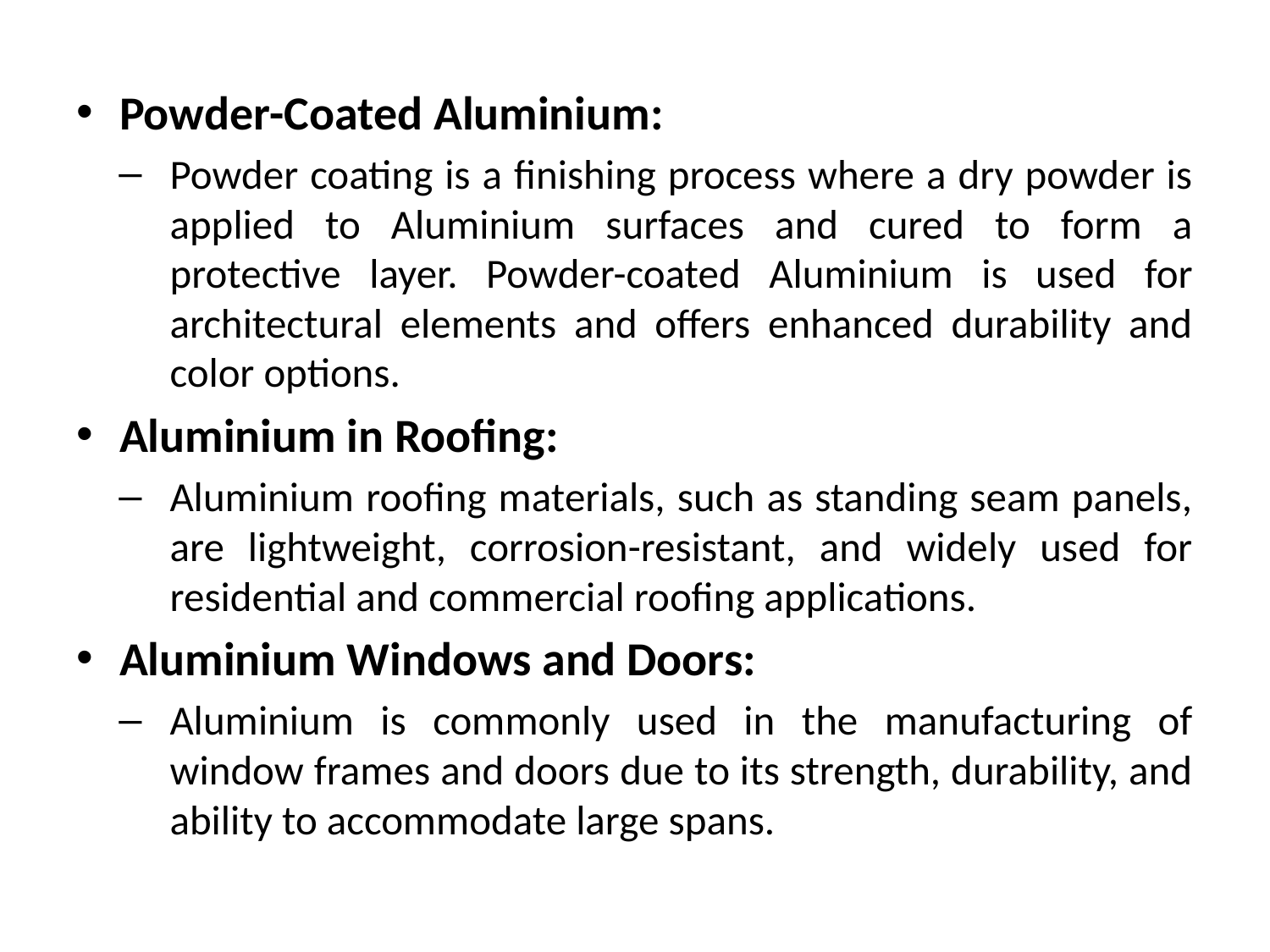

Powder-Coated Aluminium:
Powder coating is a finishing process where a dry powder is applied to Aluminium surfaces and cured to form a protective layer. Powder-coated Aluminium is used for architectural elements and offers enhanced durability and color options.
Aluminium in Roofing:
Aluminium roofing materials, such as standing seam panels, are lightweight, corrosion-resistant, and widely used for residential and commercial roofing applications.
Aluminium Windows and Doors:
Aluminium is commonly used in the manufacturing of window frames and doors due to its strength, durability, and ability to accommodate large spans.